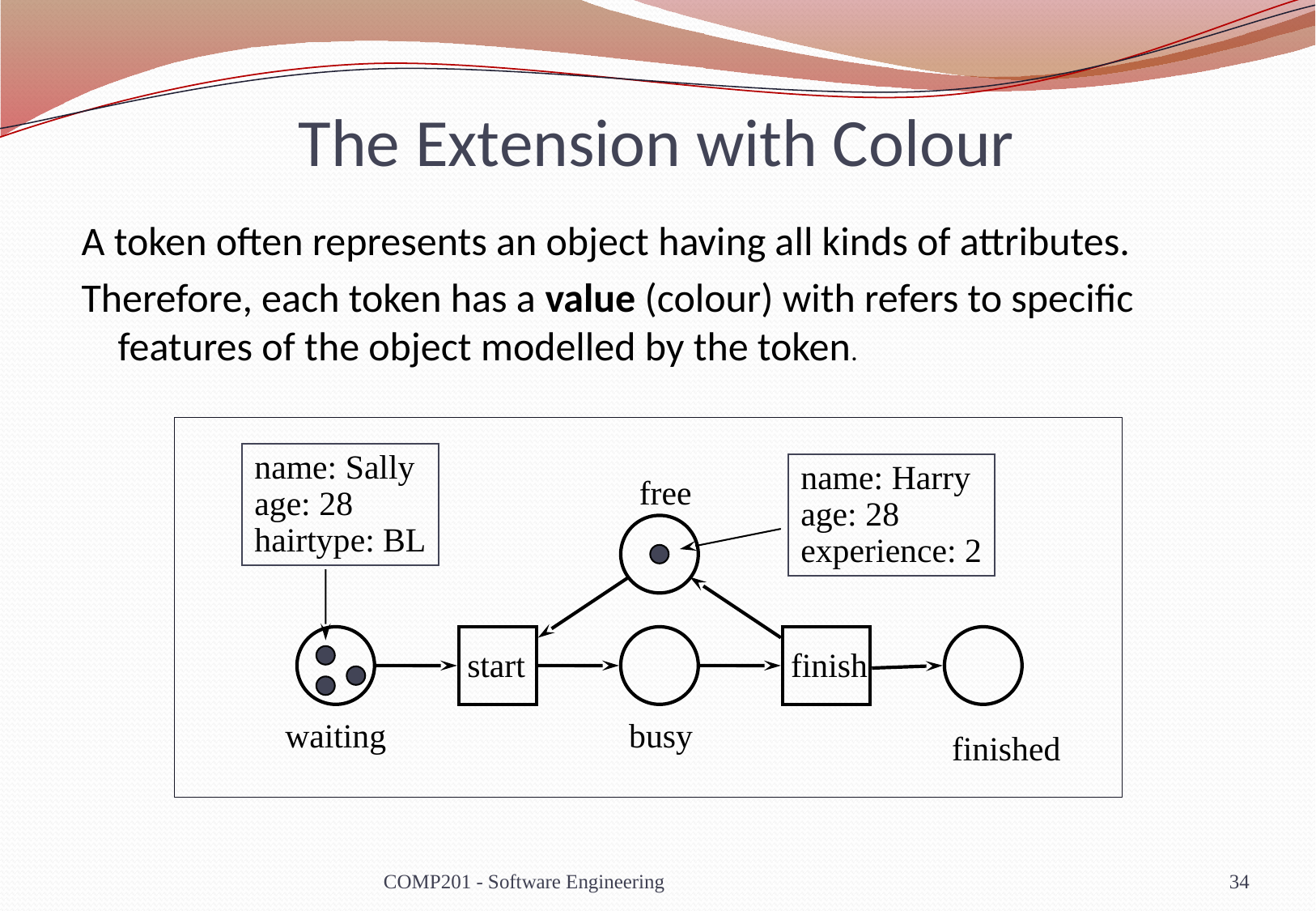

# The Extension with Colour
A token often represents an object having all kinds of attributes.
Therefore, each token has a value (colour) with refers to specific features of the object modelled by the token.

name: Sally
age: 28
hairtype: BL
name: Harry
age: 28
experience: 2
free

start
finish

waiting
busy

finished
COMP201 - Software Engineering
34